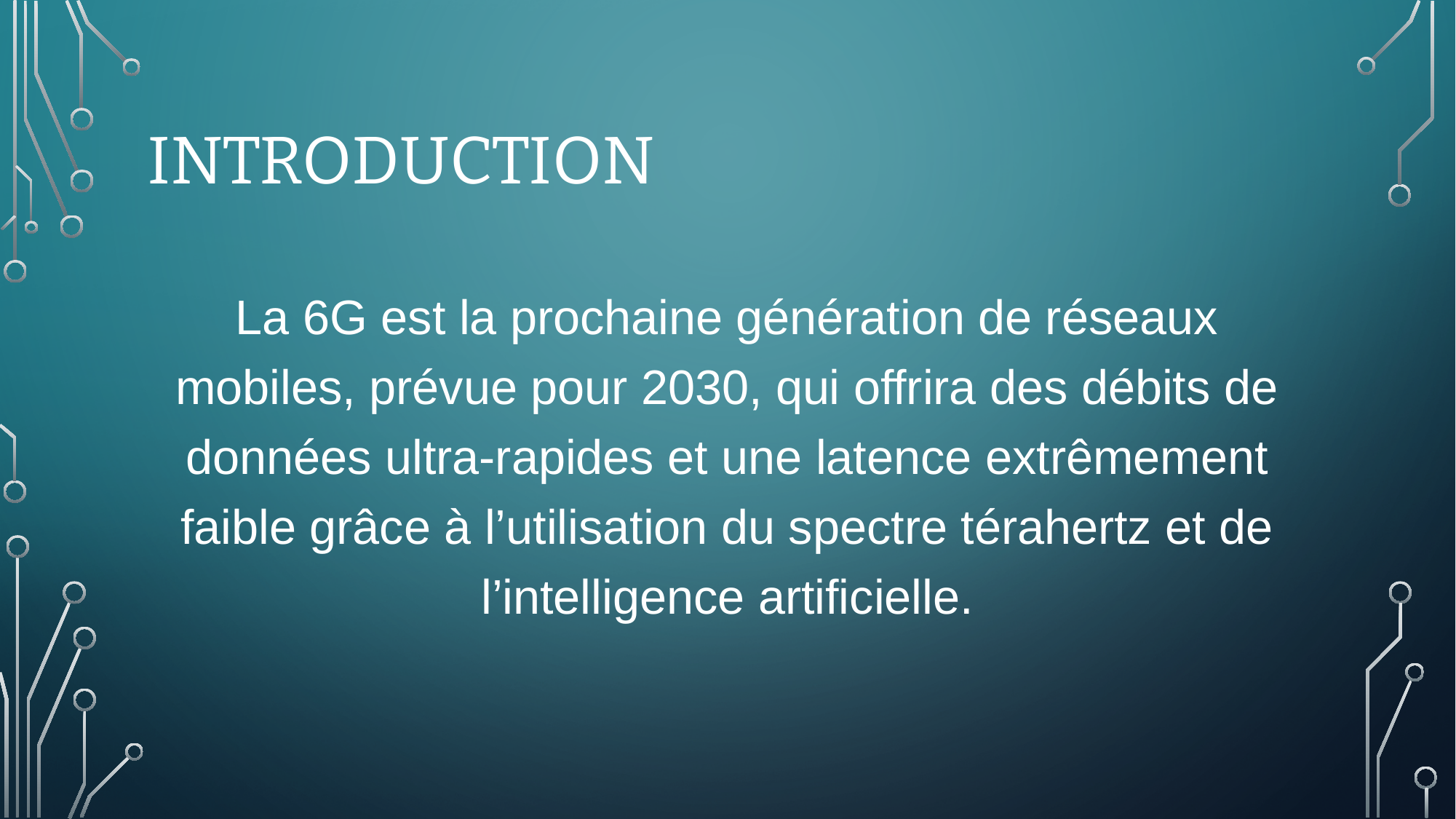

# INTRODUCTION
La 6G est la prochaine génération de réseaux mobiles, prévue pour 2030, qui offrira des débits de données ultra-rapides et une latence extrêmement faible grâce à l’utilisation du spectre térahertz et de l’intelligence artificielle.